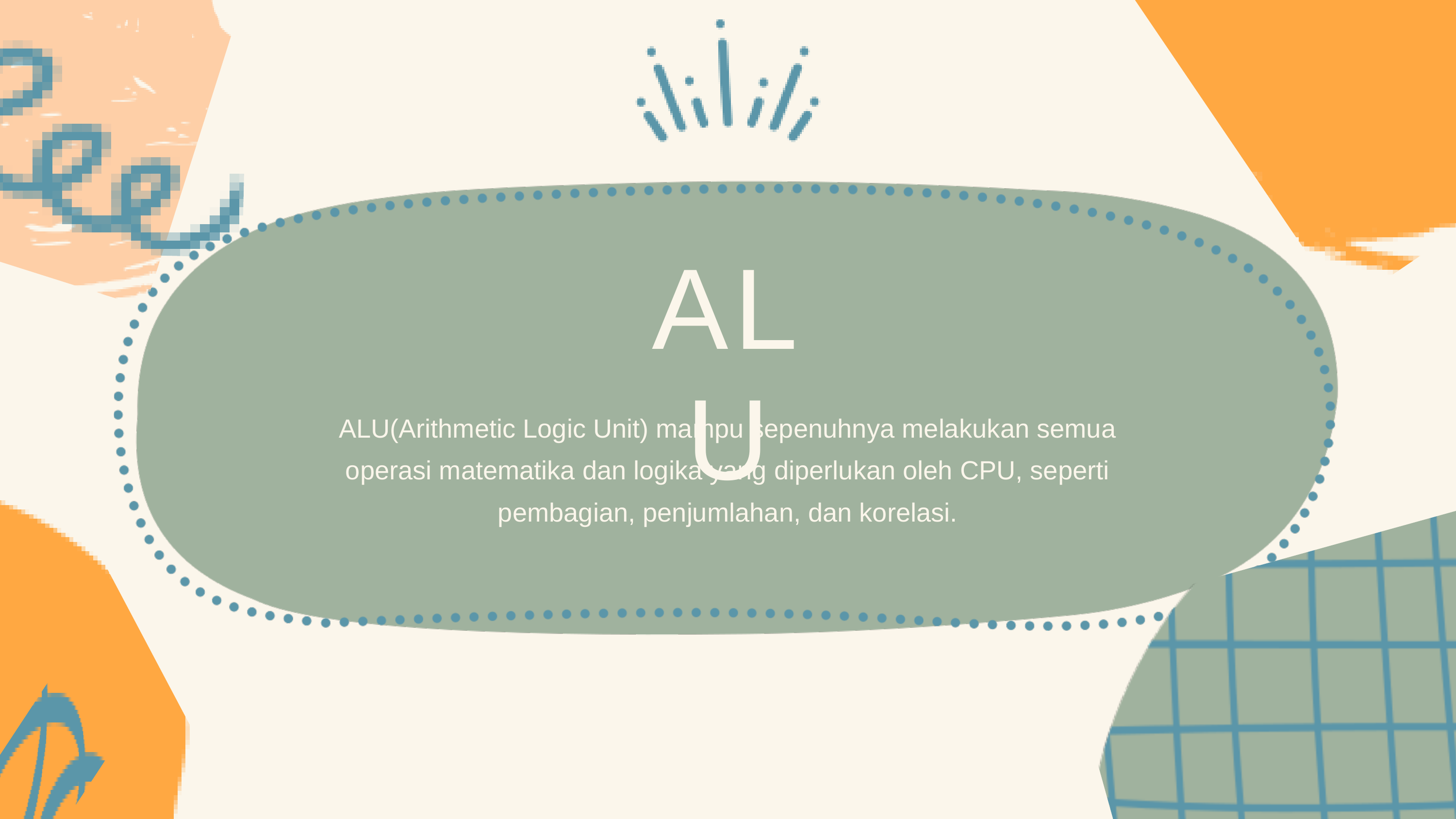

ALU
ALU(Arithmetic Logic Unit) mampu sepenuhnya melakukan semua operasi matematika dan logika yang diperlukan oleh CPU, seperti pembagian, penjumlahan, dan korelasi.